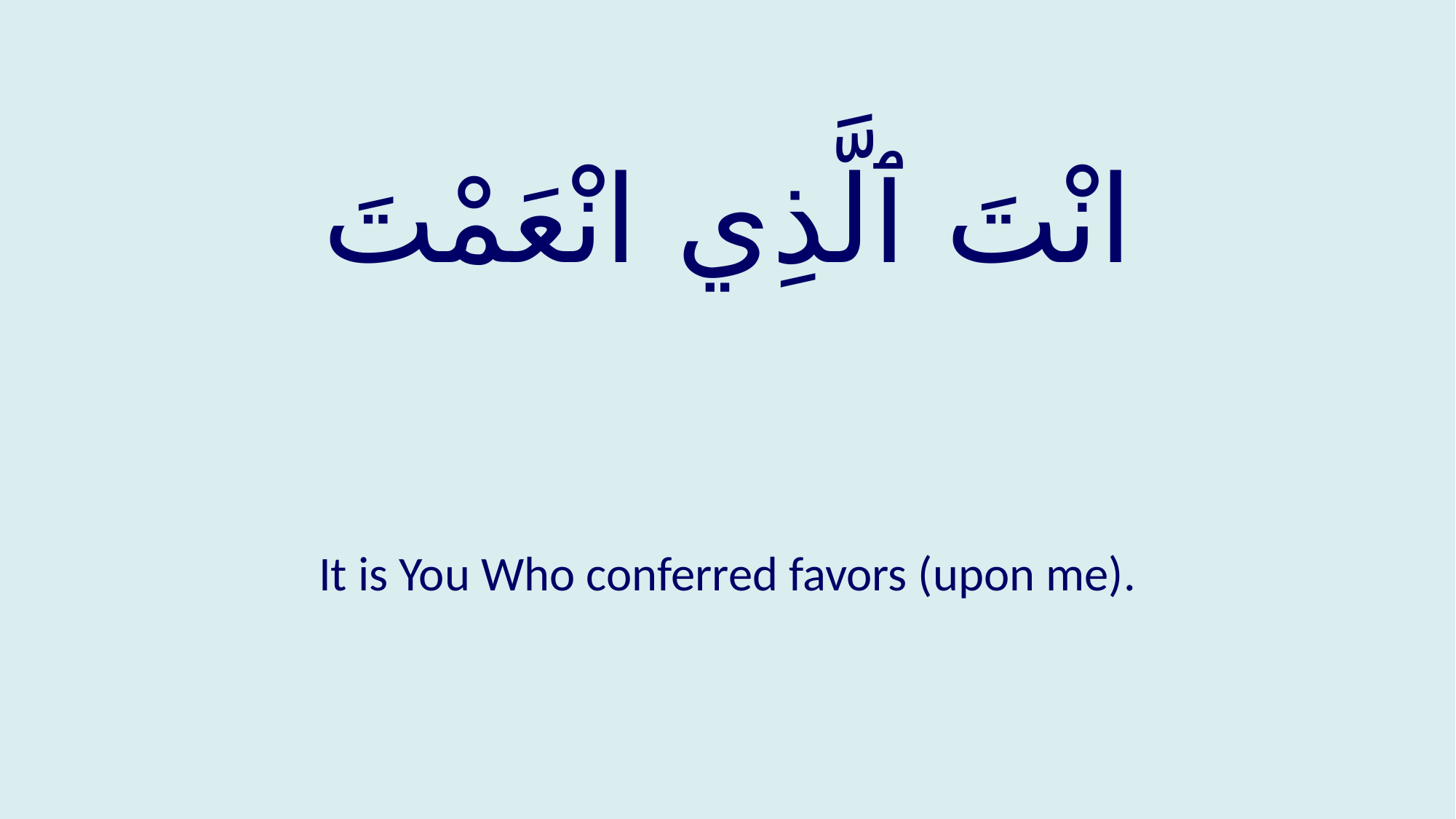

# انْتَ ٱلَّذِي انْعَمْتَ
It is You Who conferred favors (upon me).